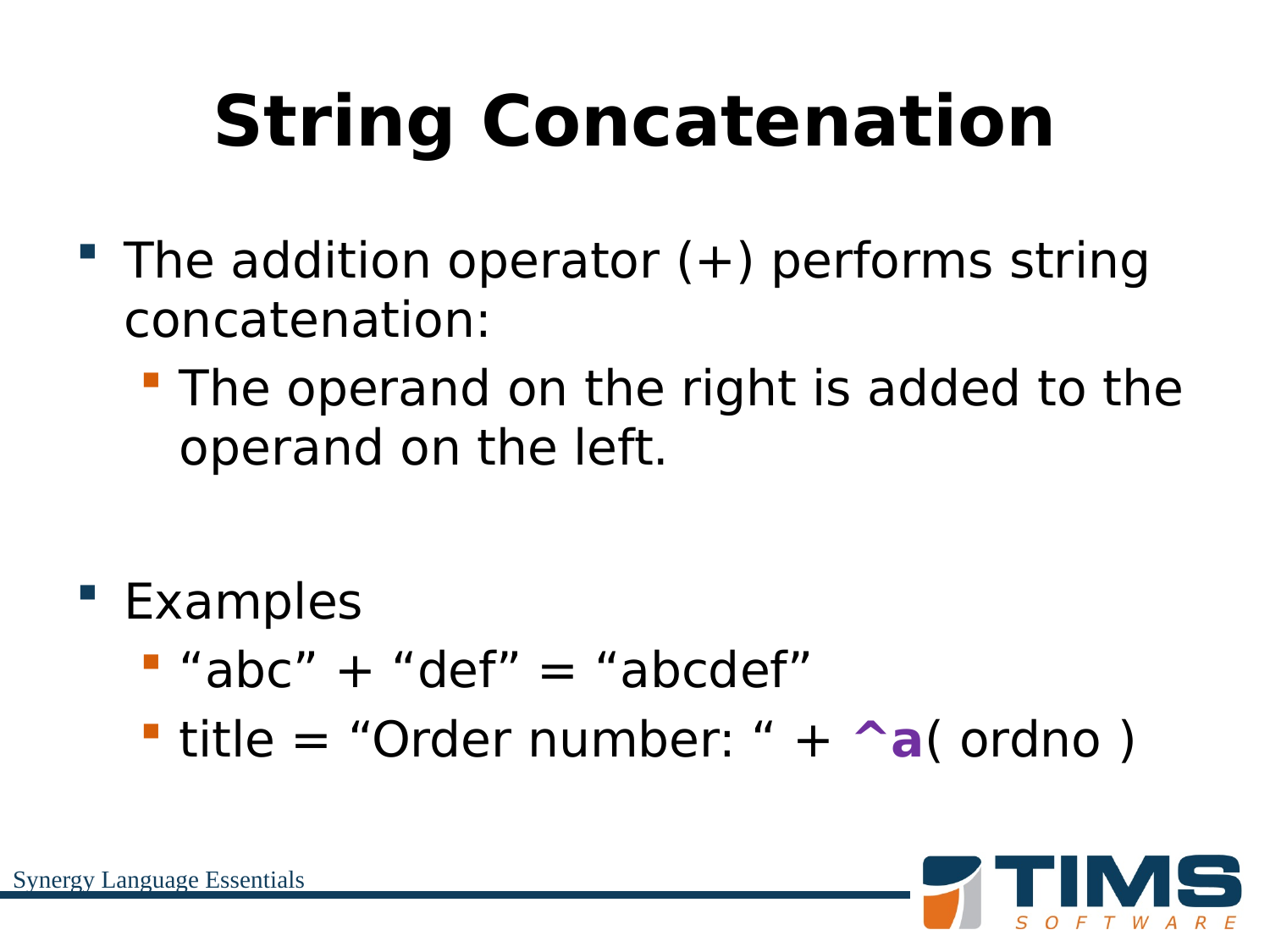

# String Concatenation
The addition operator (+) performs string concatenation:
The operand on the right is added to the operand on the left.

Examples
“abc” + “def” = “abcdef”
title = “Order number: “ + ^a( ordno )
Synergy Language Essentials